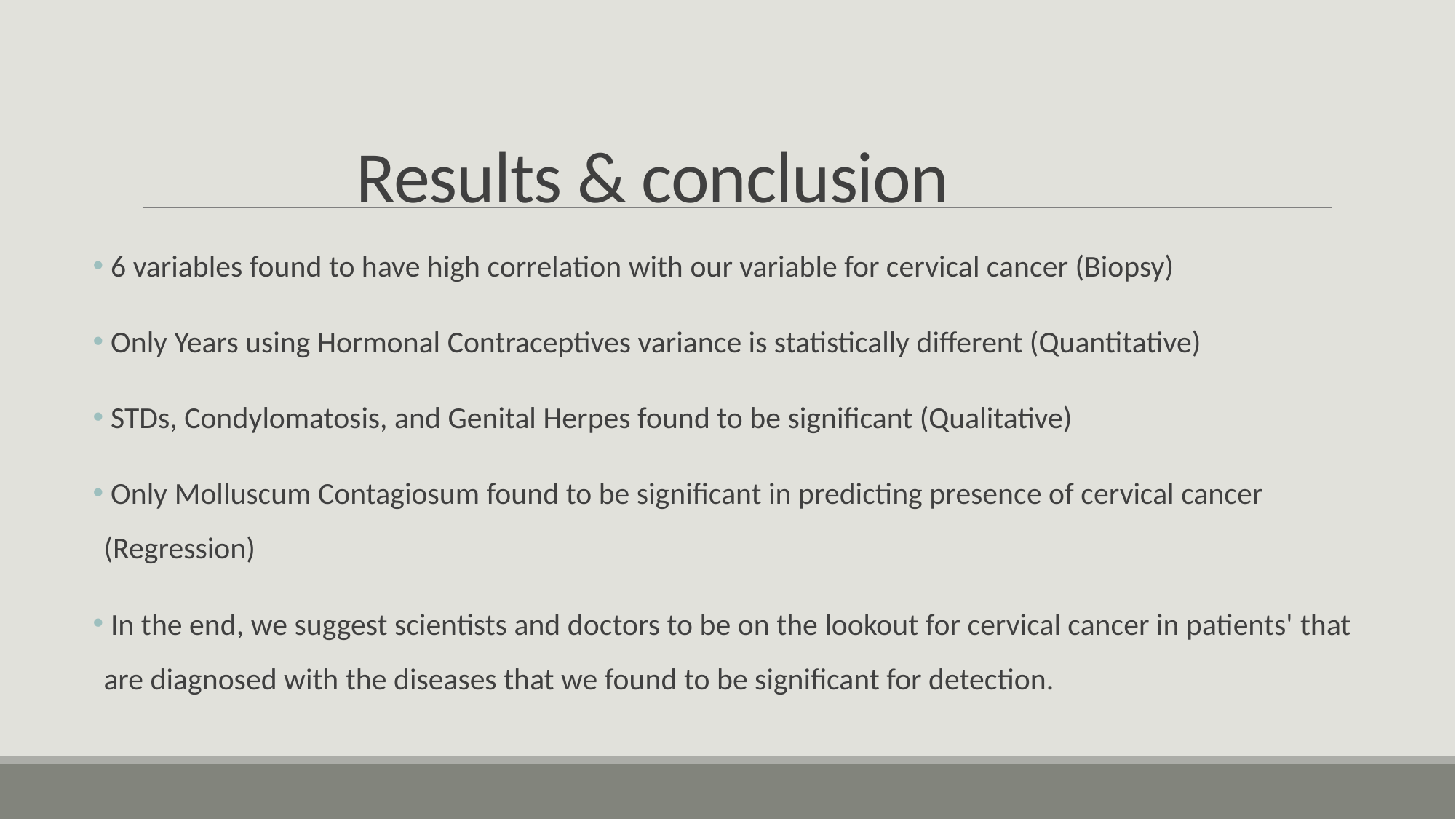

# Results & conclusion
 6 variables found to have high correlation with our variable for cervical cancer (Biopsy)
 Only Years using Hormonal Contraceptives variance is statistically different (Quantitative)
 STDs, Condylomatosis, and Genital Herpes found to be significant (Qualitative)
 Only Molluscum Contagiosum found to be significant in predicting presence of cervical cancer (Regression)
 In the end, we suggest scientists and doctors to be on the lookout for cervical cancer in patients' that are diagnosed with the diseases that we found to be significant for detection.